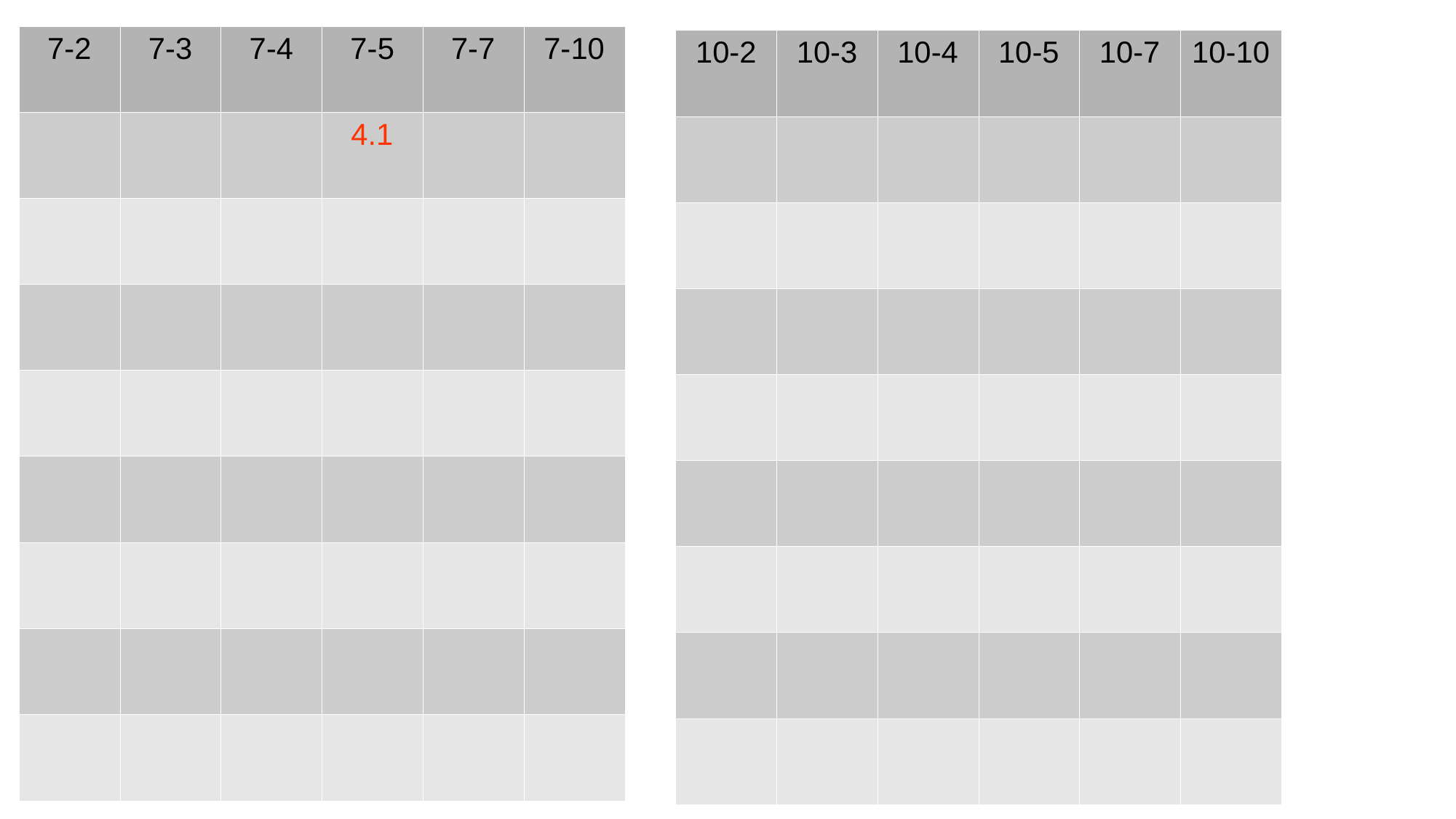

| 7-2 | 7-3 | 7-4 | 7-5 | 7-7 | 7-10 |
| --- | --- | --- | --- | --- | --- |
|  |  |  | 4.1 |  |  |
|  |  |  |  |  |  |
|  |  |  |  |  |  |
|  |  |  |  |  |  |
|  |  |  |  |  |  |
|  |  |  |  |  |  |
|  |  |  |  |  |  |
|  |  |  |  |  |  |
| 10-2 | 10-3 | 10-4 | 10-5 | 10-7 | 10-10 |
| --- | --- | --- | --- | --- | --- |
|  |  |  |  |  |  |
|  |  |  |  |  |  |
|  |  |  |  |  |  |
|  |  |  |  |  |  |
|  |  |  |  |  |  |
|  |  |  |  |  |  |
|  |  |  |  |  |  |
|  |  |  |  |  |  |